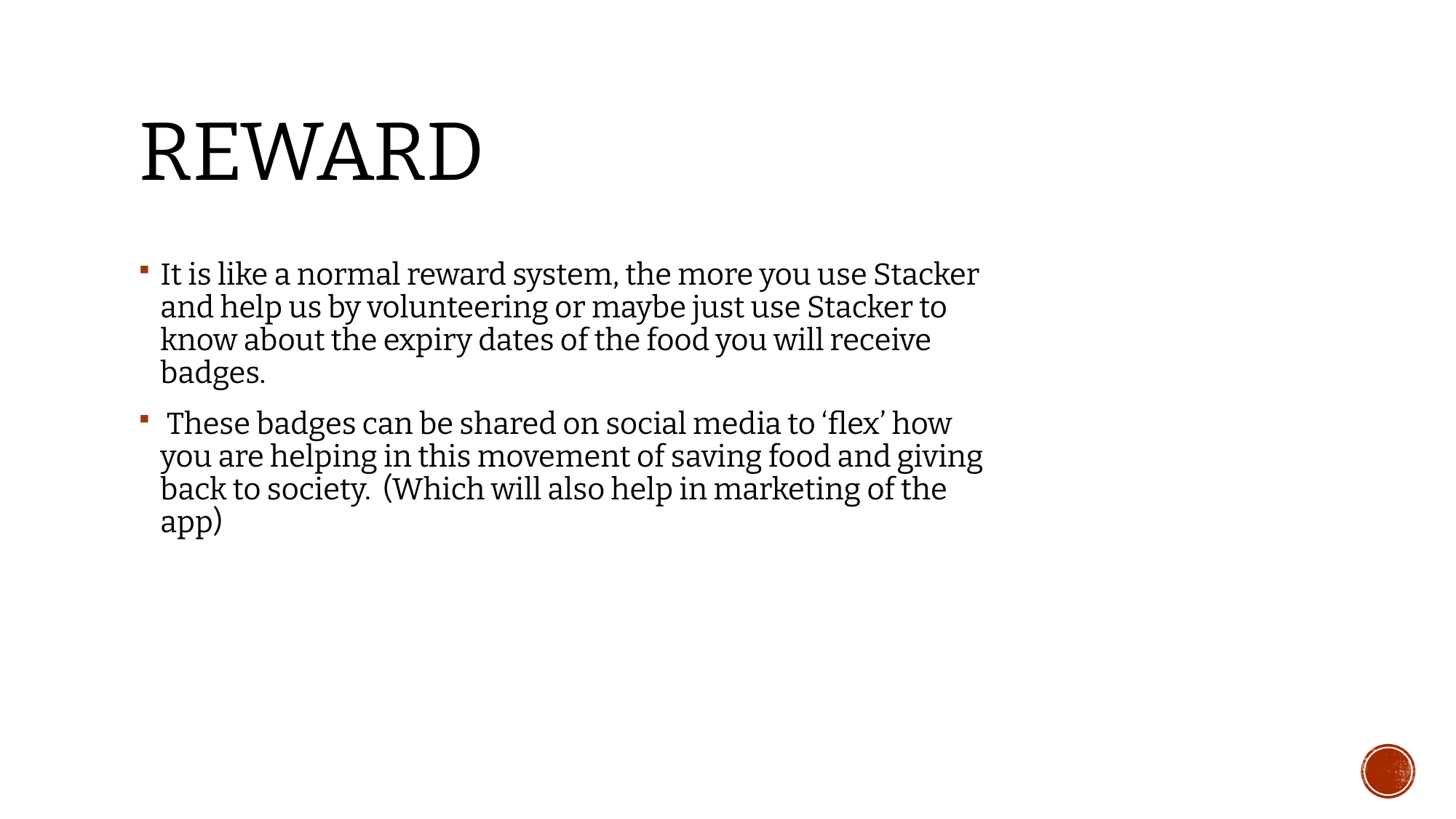

# reward
It is like a normal reward system, the more you use Stacker and help us by volunteering or maybe just use Stacker to know about the expiry dates of the food you will receive badges.
 These badges can be shared on social media to ‘flex’ how you are helping in this movement of saving food and giving back to society.  (Which will also help in marketing of the app)